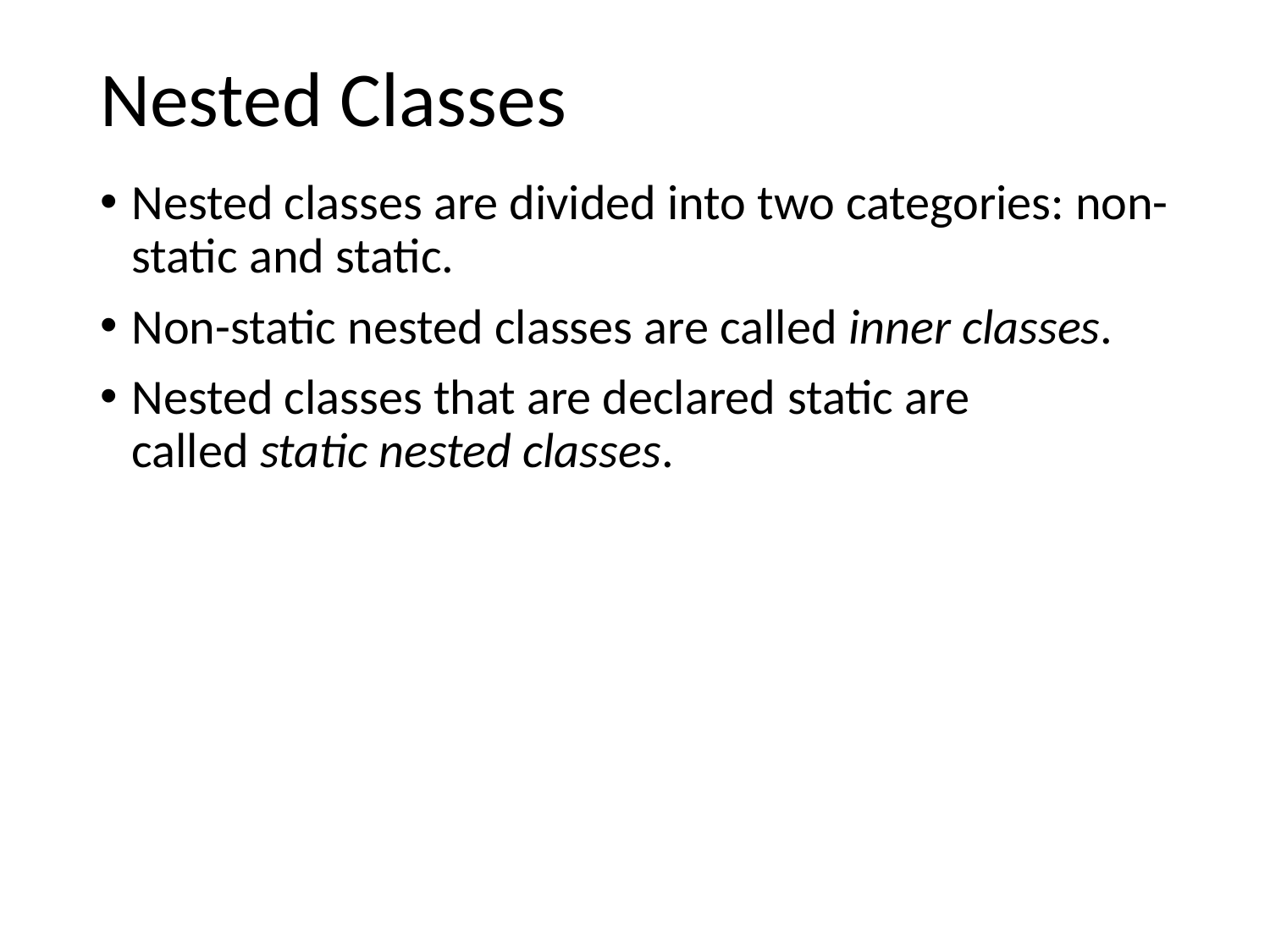

# Nested Classes
Nested classes are divided into two categories: non-static and static.
Non-static nested classes are called inner classes.
Nested classes that are declared static are called static nested classes.